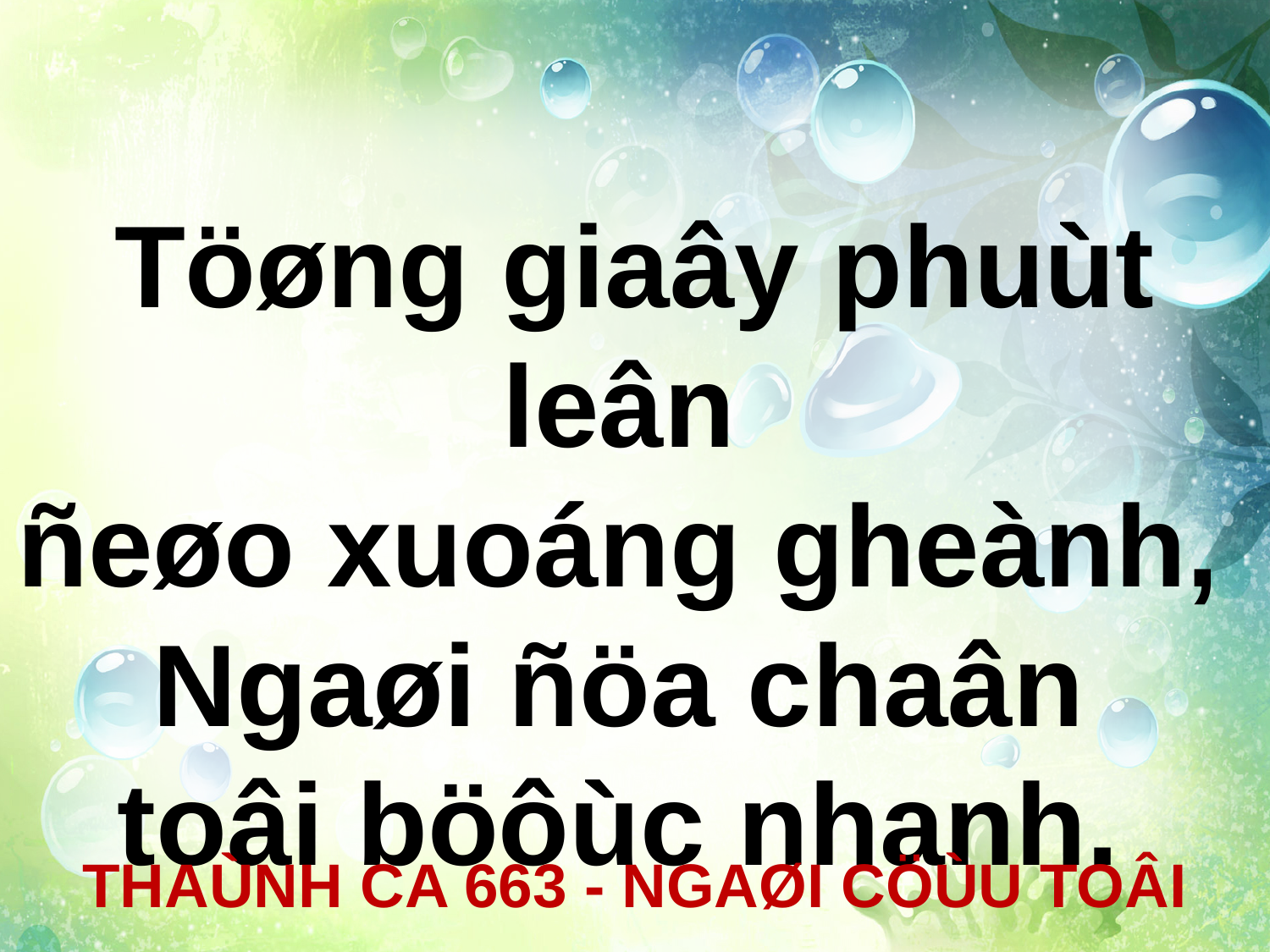

Töøng giaây phuùt leân
ñeøo xuoáng gheành,
Ngaøi ñöa chaân
toâi böôùc nhanh.
THAÙNH CA 663 - NGAØI CÖÙU TOÂI